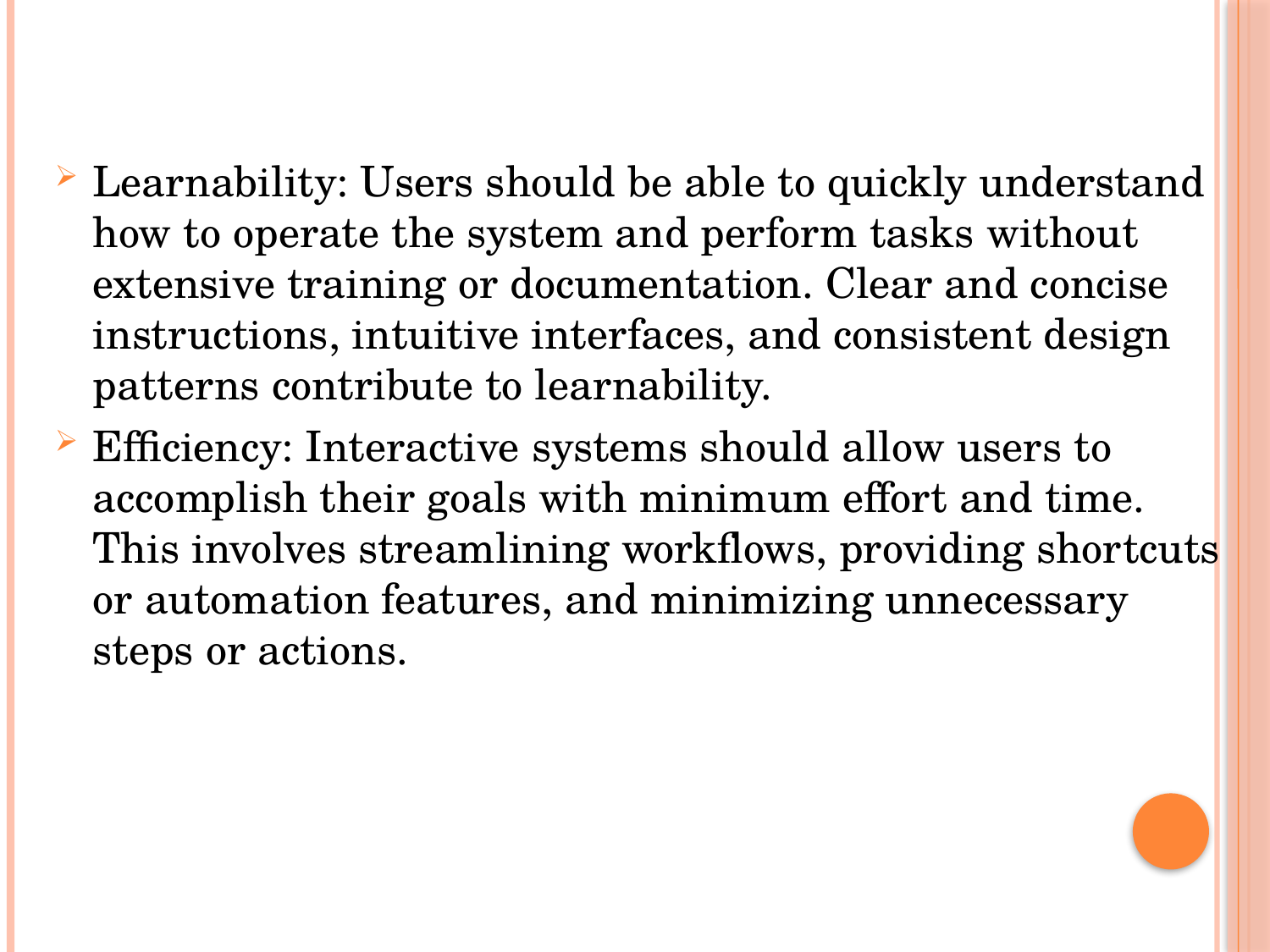

#
Learnability: Users should be able to quickly understand how to operate the system and perform tasks without extensive training or documentation. Clear and concise instructions, intuitive interfaces, and consistent design patterns contribute to learnability.
Efficiency: Interactive systems should allow users to accomplish their goals with minimum effort and time. This involves streamlining workflows, providing shortcuts or automation features, and minimizing unnecessary steps or actions.